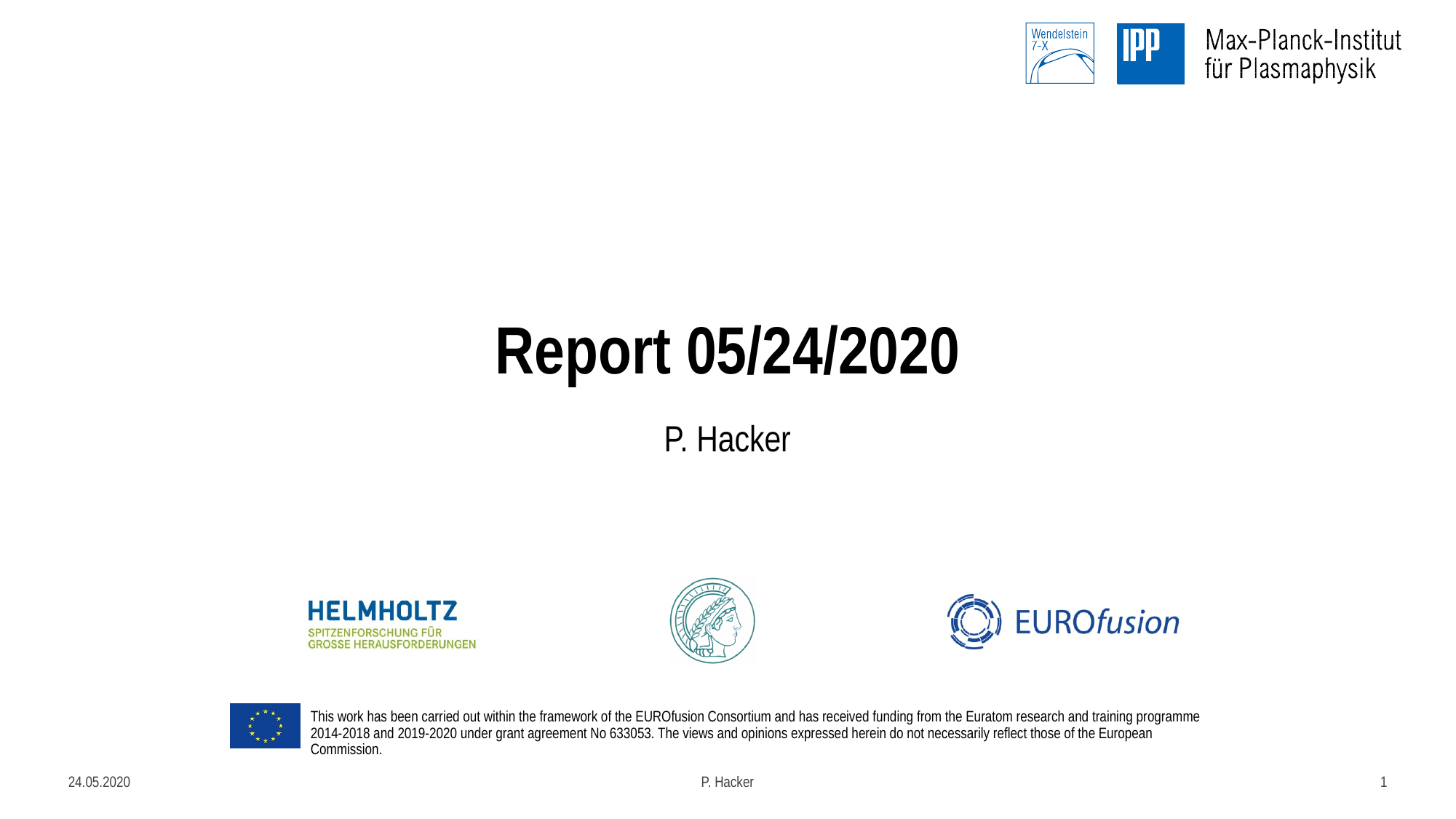

# Report 05/24/2020
P. Hacker
24.05.2020
P. Hacker
1